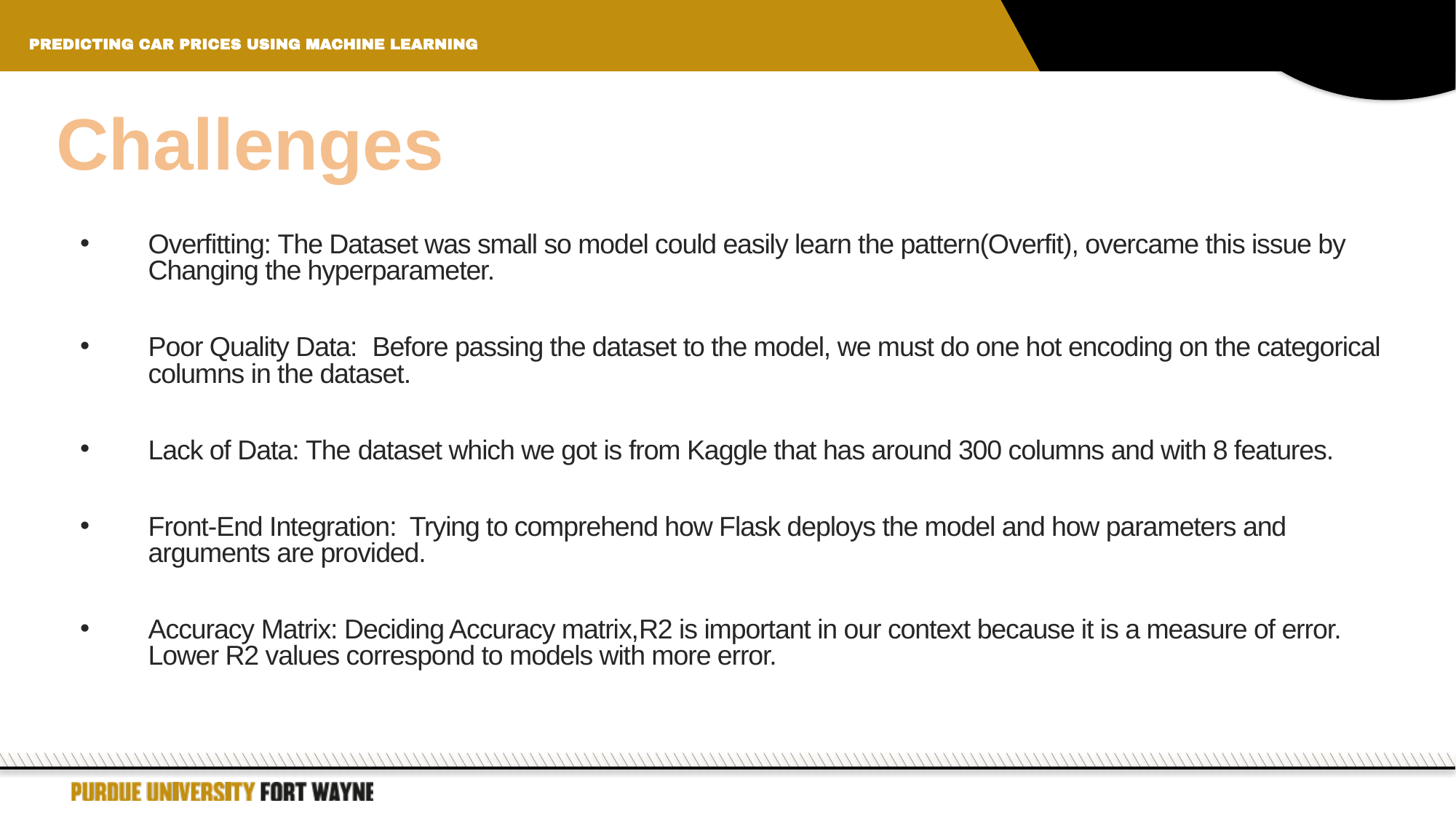

PREDICTING CAR PRICES USING MACHINE LEARNING
Challenges
Overfitting: The Dataset was small so model could easily learn the pattern(Overfit), overcame this issue by Changing the hyperparameter.

Poor Quality Data:  Before passing the dataset to the model, we must do one hot encoding on the categorical columns in the dataset.

Lack of Data: The dataset which we got is from Kaggle that has around 300 columns and with 8 features.

Front-End Integration:  Trying to comprehend how Flask deploys the model and how parameters and arguments are provided.

Accuracy Matrix: Deciding Accuracy matrix,R2 is important in our context because it is a measure of error. Lower R2 values correspond to models with more error.